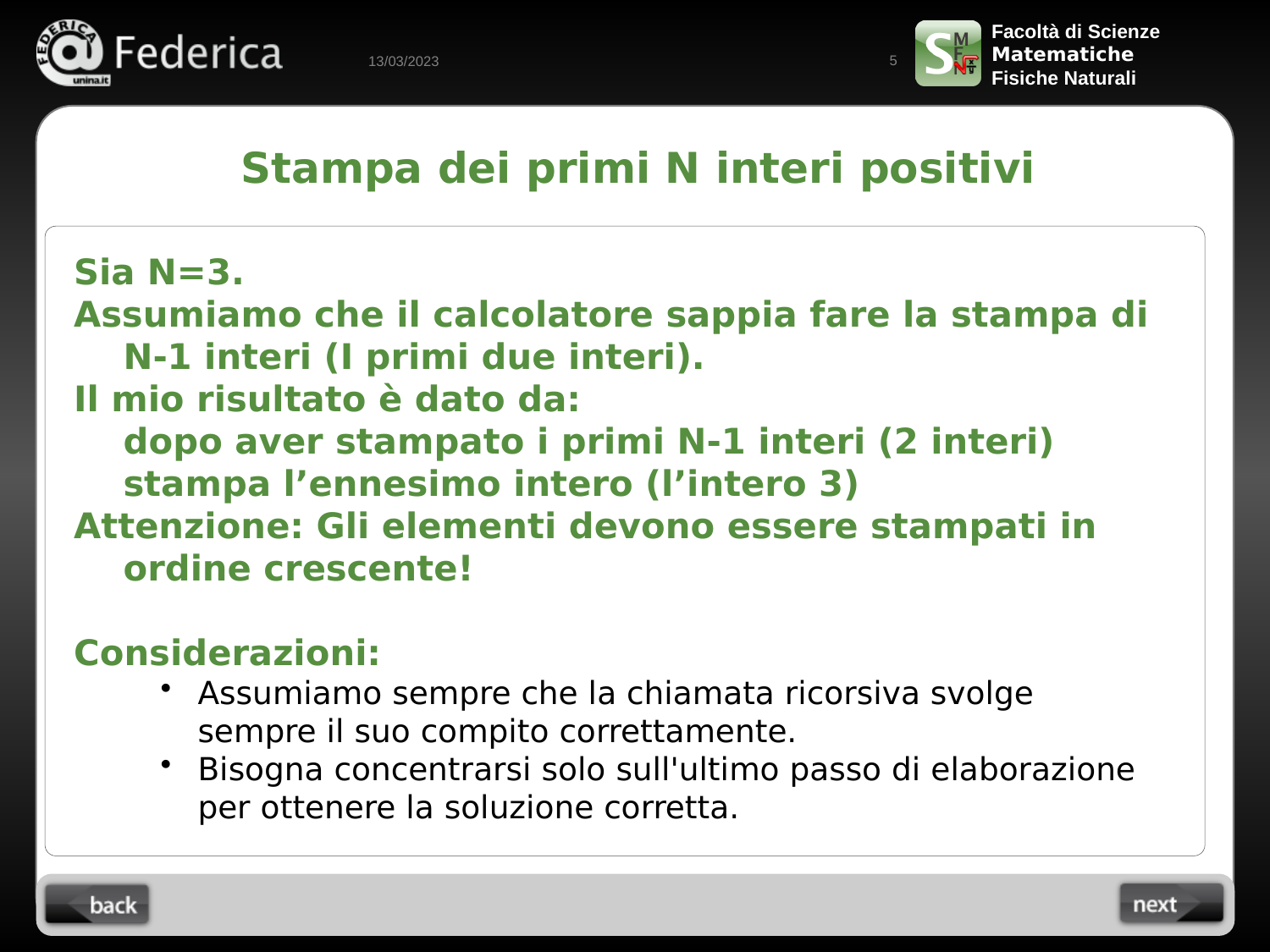

5
13/03/2023
# Stampa dei primi N interi positivi

Sia N=3.
Assumiamo che il calcolatore sappia fare la stampa di N-1 interi (I primi due interi).
Il mio risultato è dato da:
dopo aver stampato i primi N-1 interi (2 interi) stampa l’ennesimo intero (l’intero 3)
Attenzione: Gli elementi devono essere stampati in ordine crescente!

Considerazioni:
Assumiamo sempre che la chiamata ricorsiva svolge sempre il suo compito correttamente.
Bisogna concentrarsi solo sull'ultimo passo di elaborazione per ottenere la soluzione corretta.